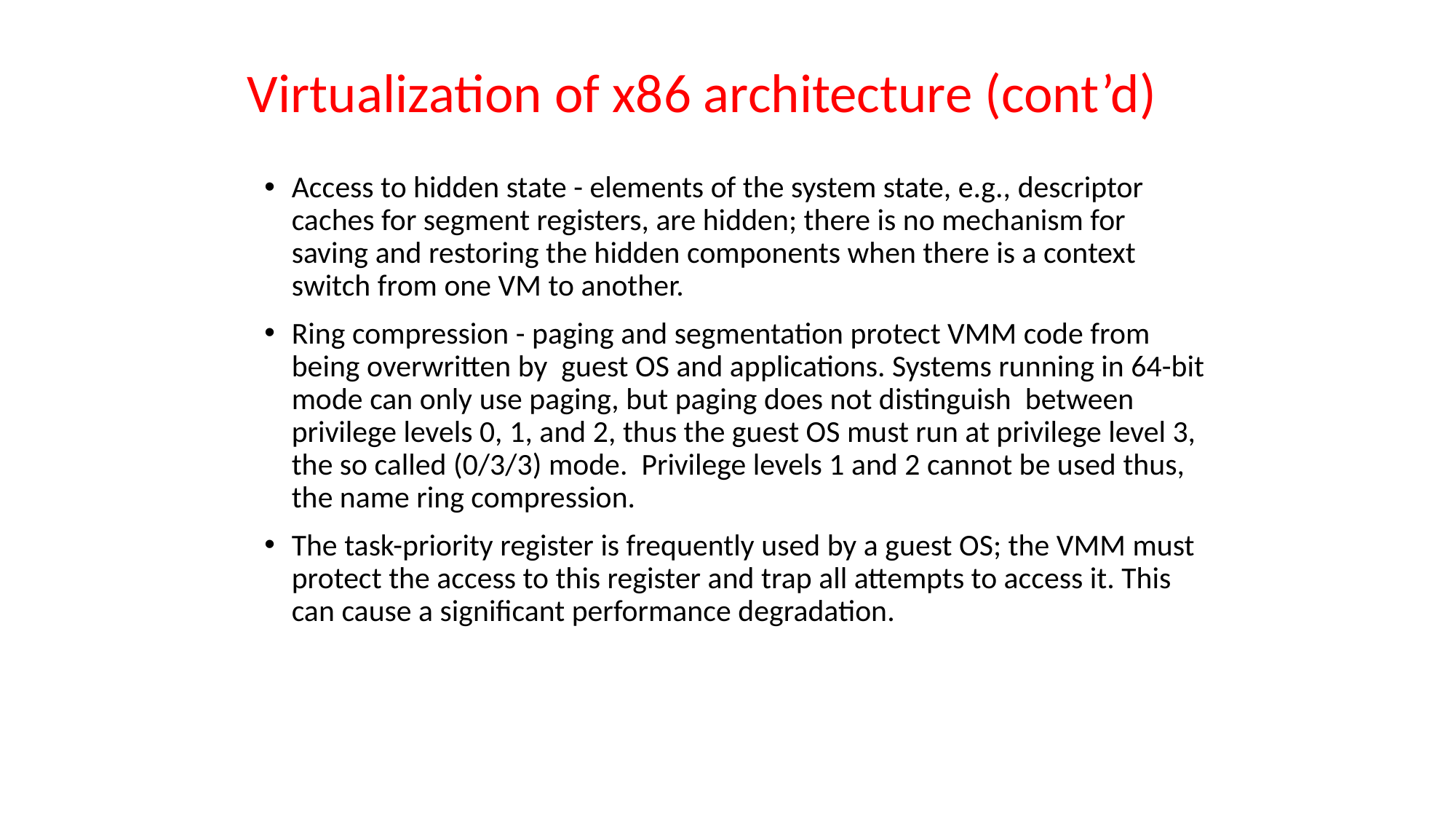

# Virtualization of x86 architecture (cont’d)
Access to hidden state - elements of the system state, e.g., descriptor caches for segment registers, are hidden; there is no mechanism for saving and restoring the hidden components when there is a context switch from one VM to another.
Ring compression - paging and segmentation protect VMM code from being overwritten by  guest OS and applications. Systems running in 64-bit mode can only use paging, but paging does not distinguish  between privilege levels 0, 1, and 2, thus the guest OS must run at privilege level 3, the so called (0/3/3) mode.  Privilege levels 1 and 2 cannot be used thus, the name ring compression.
The task-priority register is frequently used by a guest OS; the VMM must protect the access to this register and trap all attempts to access it. This can cause a significant performance degradation.